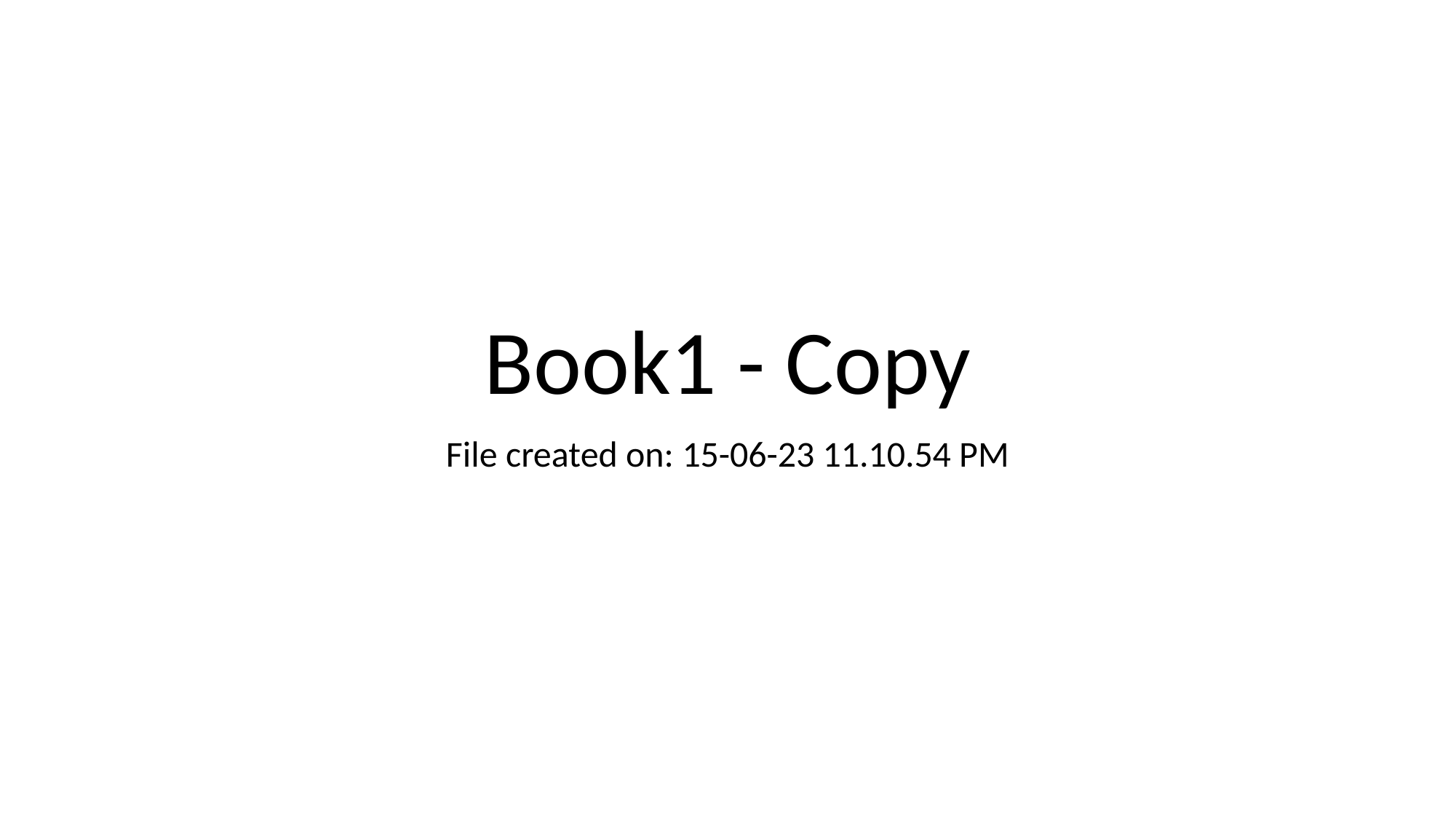

# Book1 - Copy
File created on: 15-06-23 11.10.54 PM